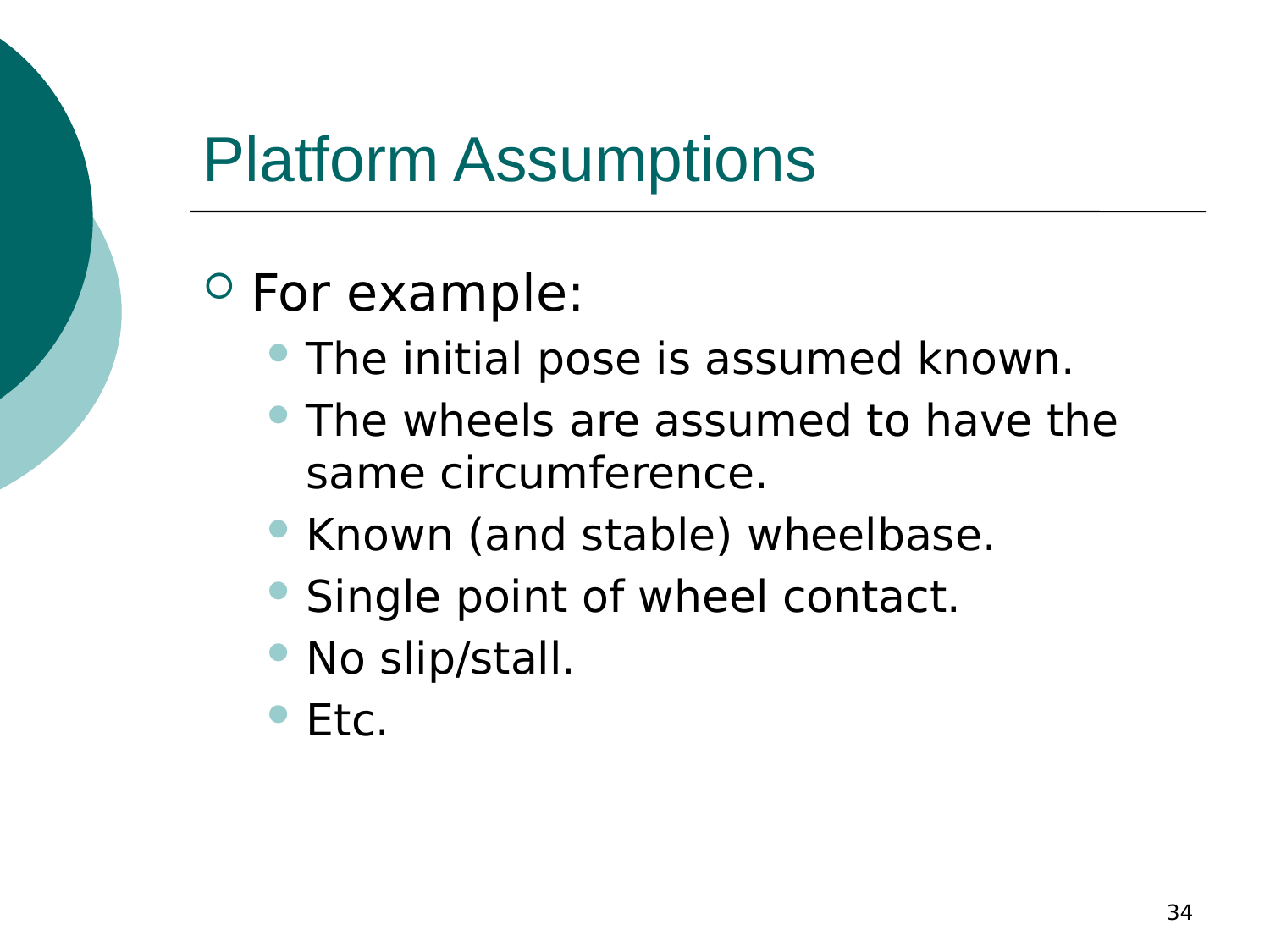

# Platform Assumptions
For example:
The initial pose is assumed known.
The wheels are assumed to have the same circumference.
Known (and stable) wheelbase.
Single point of wheel contact.
No slip/stall.
Etc.
34